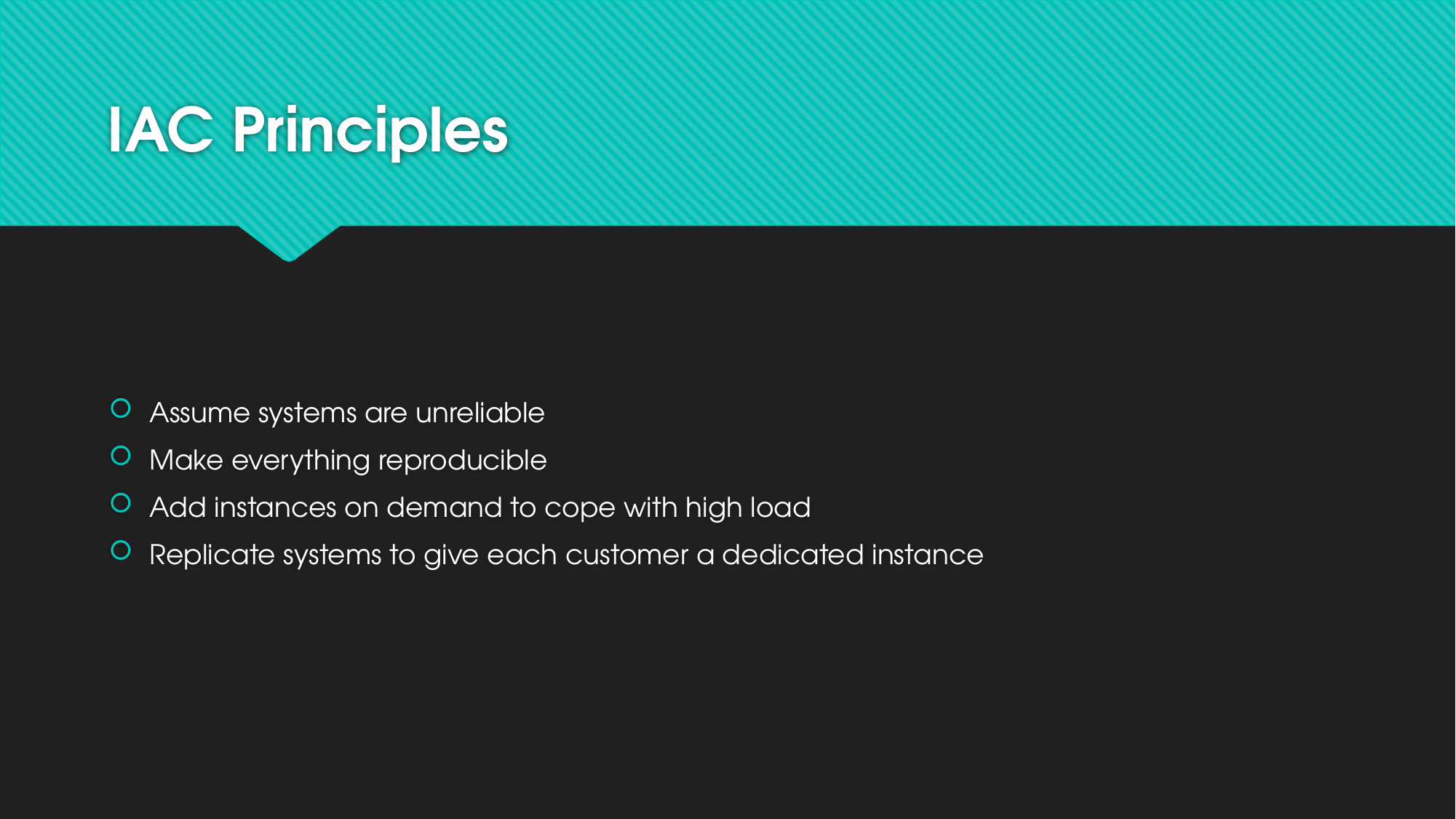

# IAC Principles
Assume systems are unreliable
Make everything reproducible
Add instances on demand to cope with high load
Replicate systems to give each customer a dedicated instance